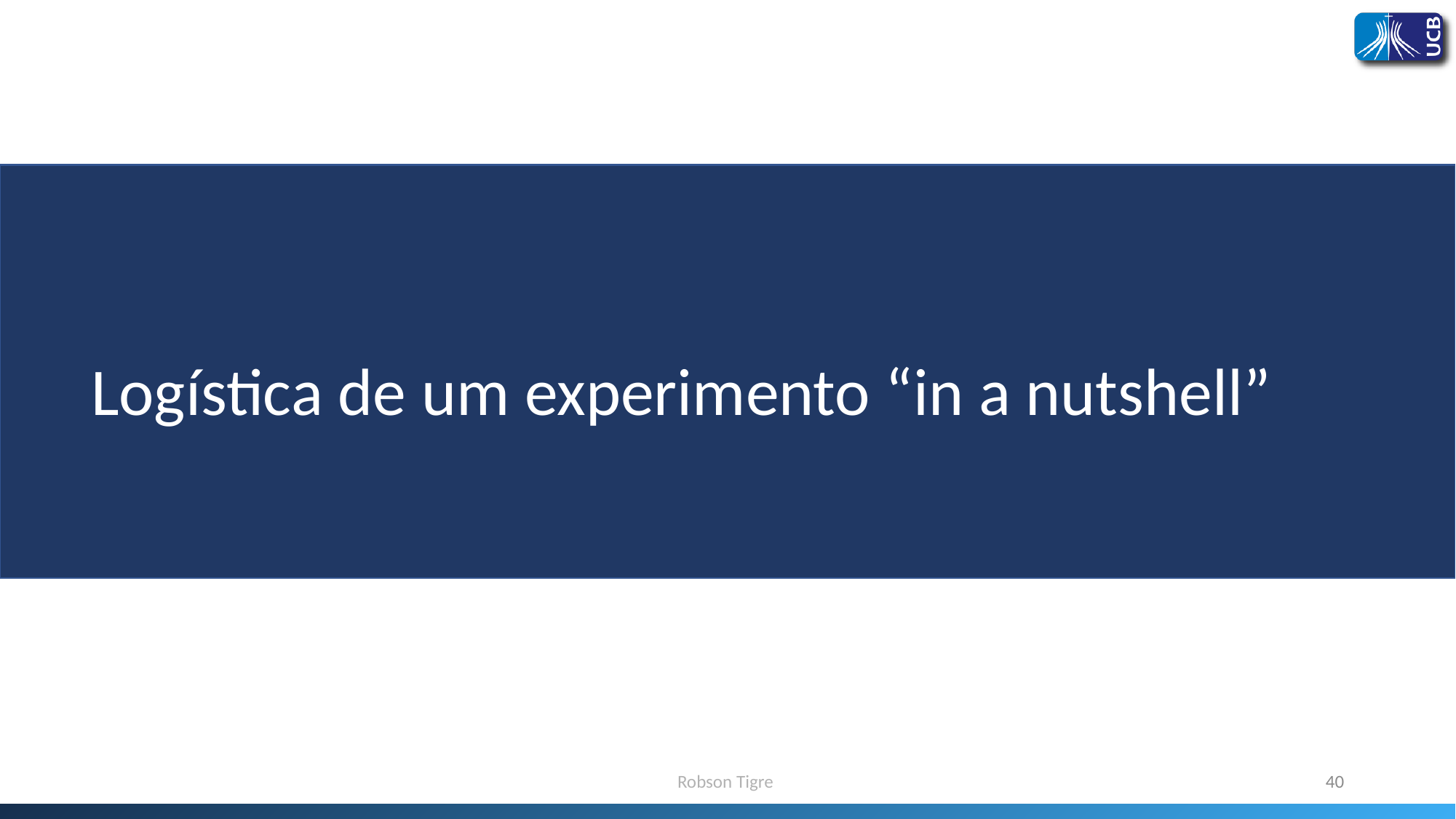

Logística de um experimento “in a nutshell”
Robson Tigre
40